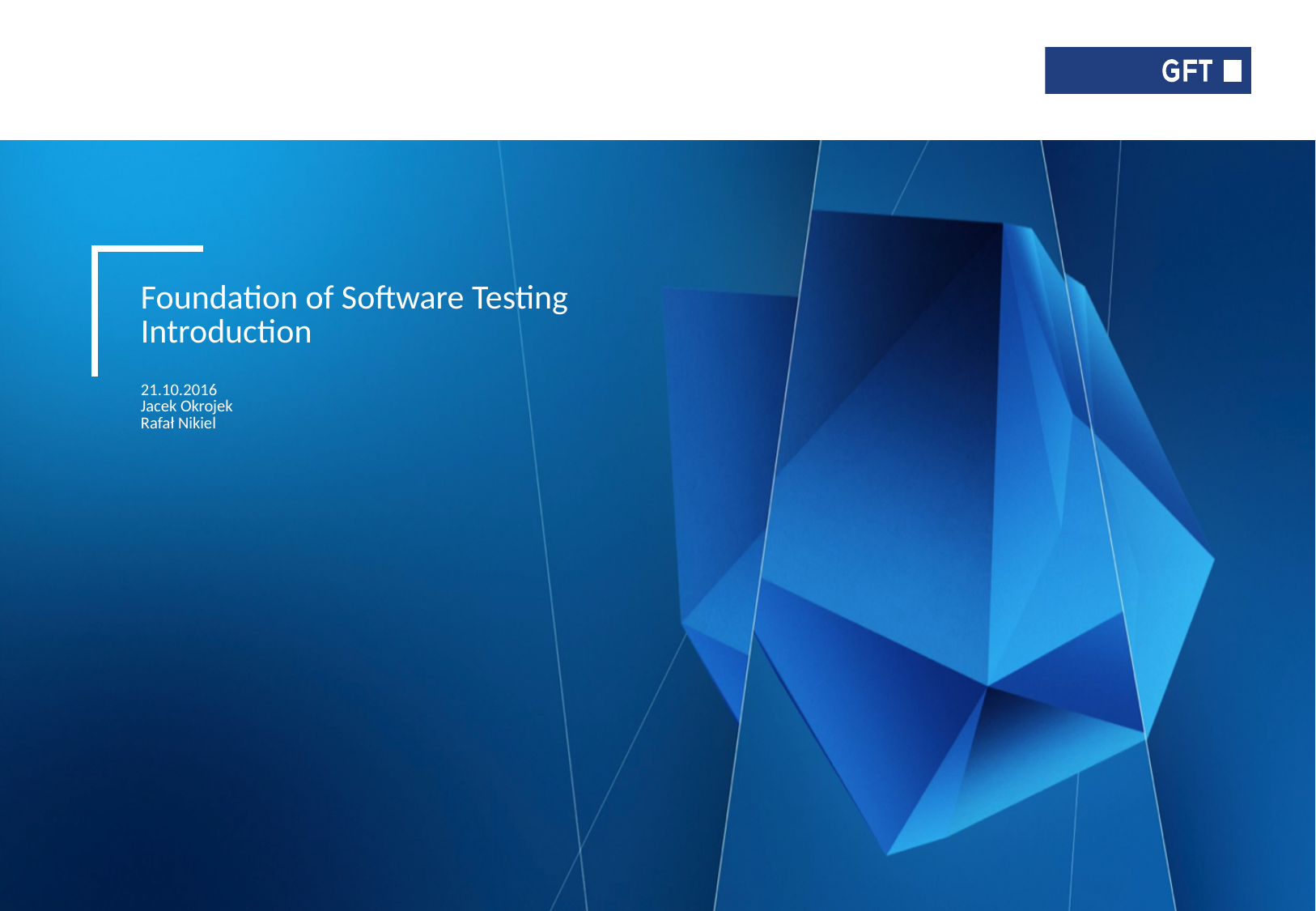

# Foundation of Software Testing Introduction 21.10.2016 Jacek Okrojek Rafał Nikiel